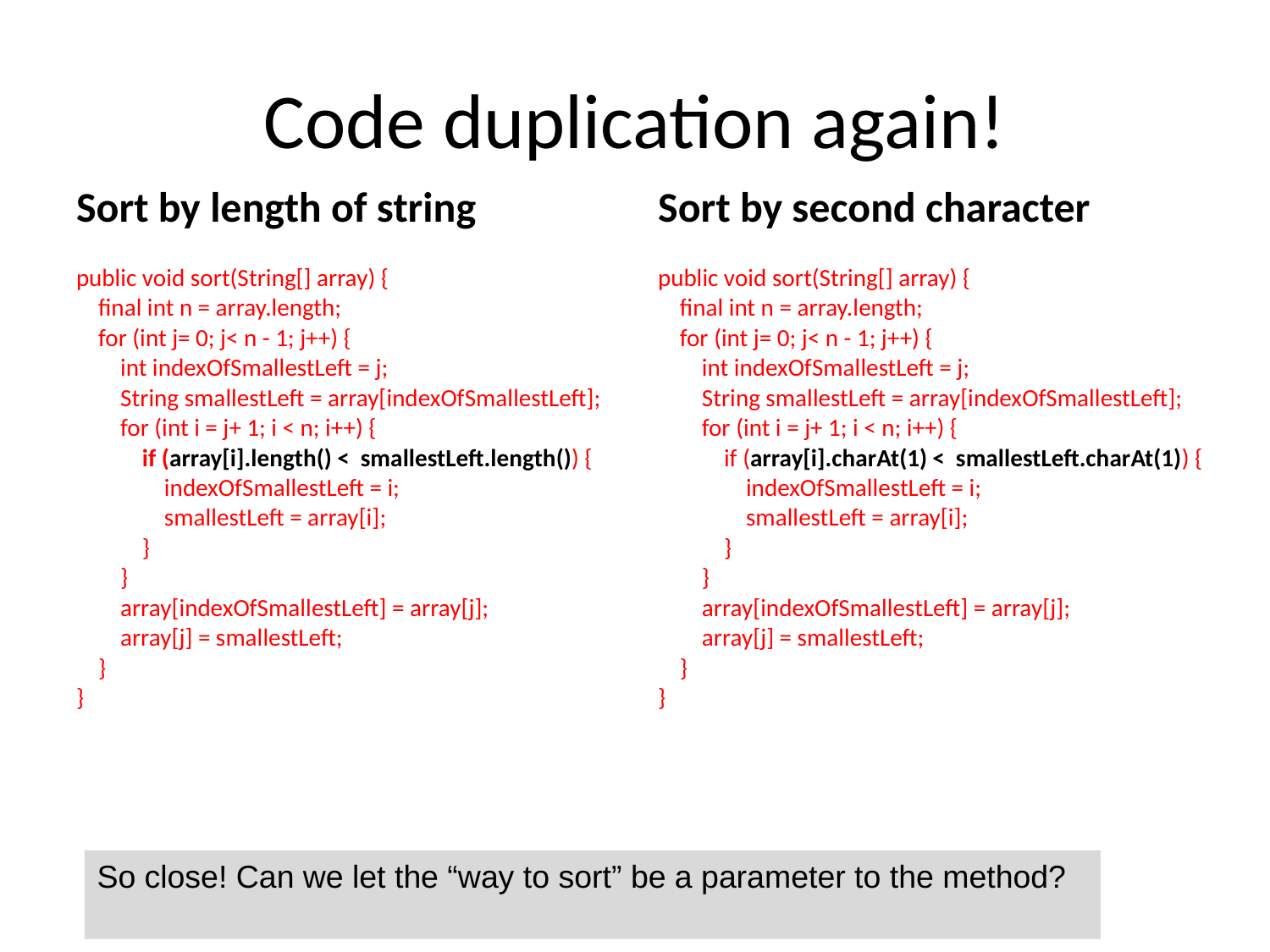

# Code duplication again!
Sort by length of string
Sort by second character
public void sort(String[] array) {
    final int n = array.length;
    for (int j= 0; j< n - 1; j++) {
        int indexOfSmallestLeft = j;
        String smallestLeft = array[indexOfSmallestLeft];
        for (int i = j+ 1; i < n; i++) {
            if (array[i].length() <  smallestLeft.length()) {
                indexOfSmallestLeft = i;
                smallestLeft = array[i];
            }
        }
        array[indexOfSmallestLeft] = array[j];
        array[j] = smallestLeft;
    }
}

public void sort(String[] array) {
    final int n = array.length;
    for (int j= 0; j< n - 1; j++) {
        int indexOfSmallestLeft = j;
        String smallestLeft = array[indexOfSmallestLeft];
        for (int i = j+ 1; i < n; i++) {
            if (array[i].charAt(1) <  smallestLeft.charAt(1)) {
                indexOfSmallestLeft = i;
                smallestLeft = array[i];
            }
        }
        array[indexOfSmallestLeft] = array[j];
        array[j] = smallestLeft;
    }
}
So close! Can we let the “way to sort” be a parameter to the method?